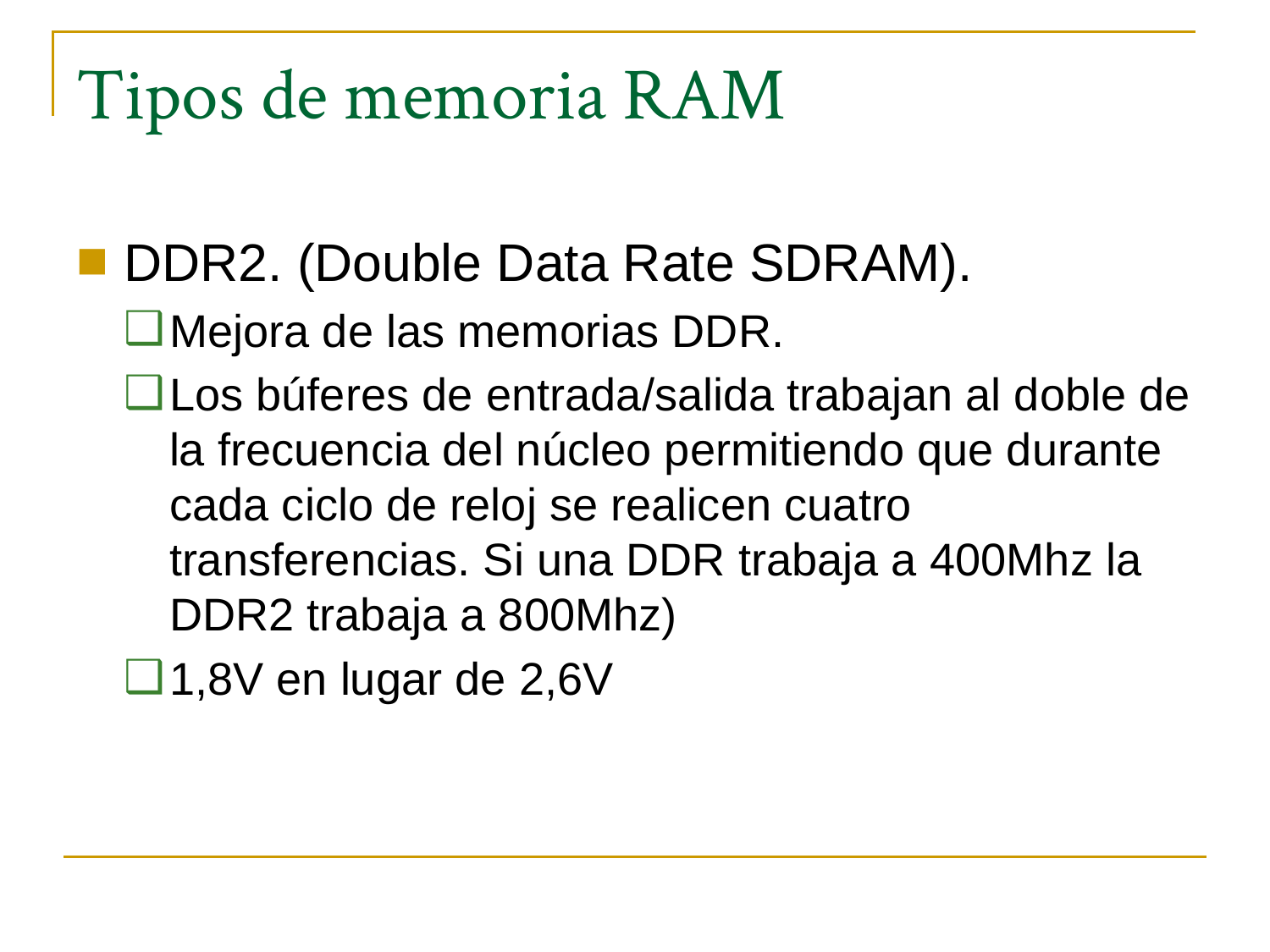

# Tipos de memoria RAM
DDR2. (Double Data Rate SDRAM).
Mejora de las memorias DDR.
Los búferes de entrada/salida trabajan al doble de la frecuencia del núcleo permitiendo que durante cada ciclo de reloj se realicen cuatro transferencias. Si una DDR trabaja a 400Mhz la DDR2 trabaja a 800Mhz)
1,8V en lugar de 2,6V